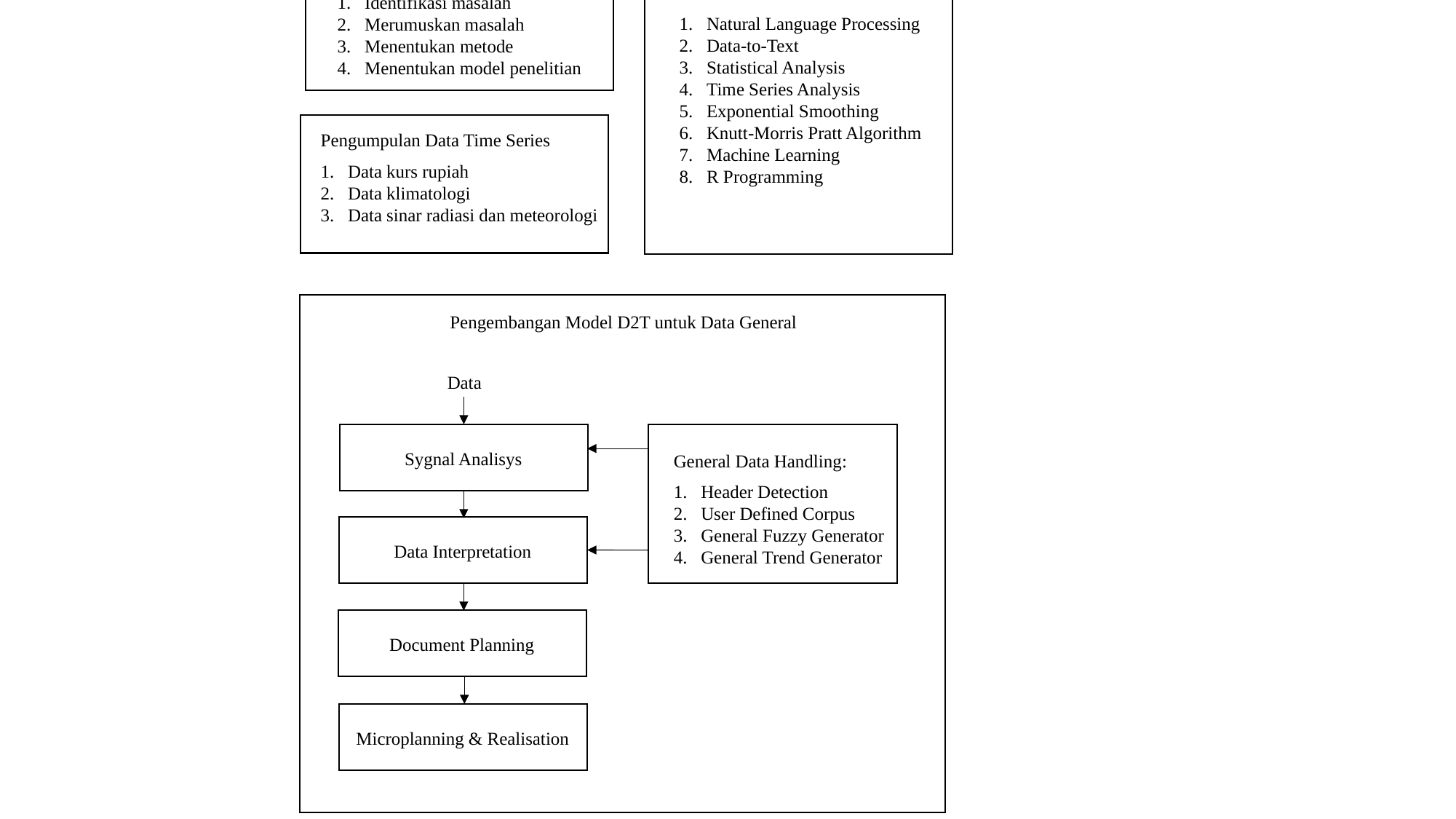

Tahap Persiapan:
Identifikasi masalah
Merumuskan masalah
Menentukan metode
Menentukan model penelitian

Studi Literatur
Natural Language Processing
Data-to-Text
Statistical Analysis
Time Series Analysis
Exponential Smoothing
Knutt-Morris Pratt Algorithm
Machine Learning
R Programming

Pengumpulan Data Time Series
Data kurs rupiah
Data klimatologi
Data sinar radiasi dan meteorologi

Pengembangan Model D2T untuk Data General
Data

Sygnal Analisys
General Data Handling:
Header Detection
User Defined Corpus
General Fuzzy Generator
General Trend Generator

Data Interpretation

Document Planning

Microplanning & Realisation

Implementasi Sistem:
Analysis
Design
Coding
Testing
Deployment
Maintenance

Penarikan Kesimpulan

Analisis Hasil Eksperimen

Hasil Eksperimen

Desain Eksperimen
Desain Eksperimen